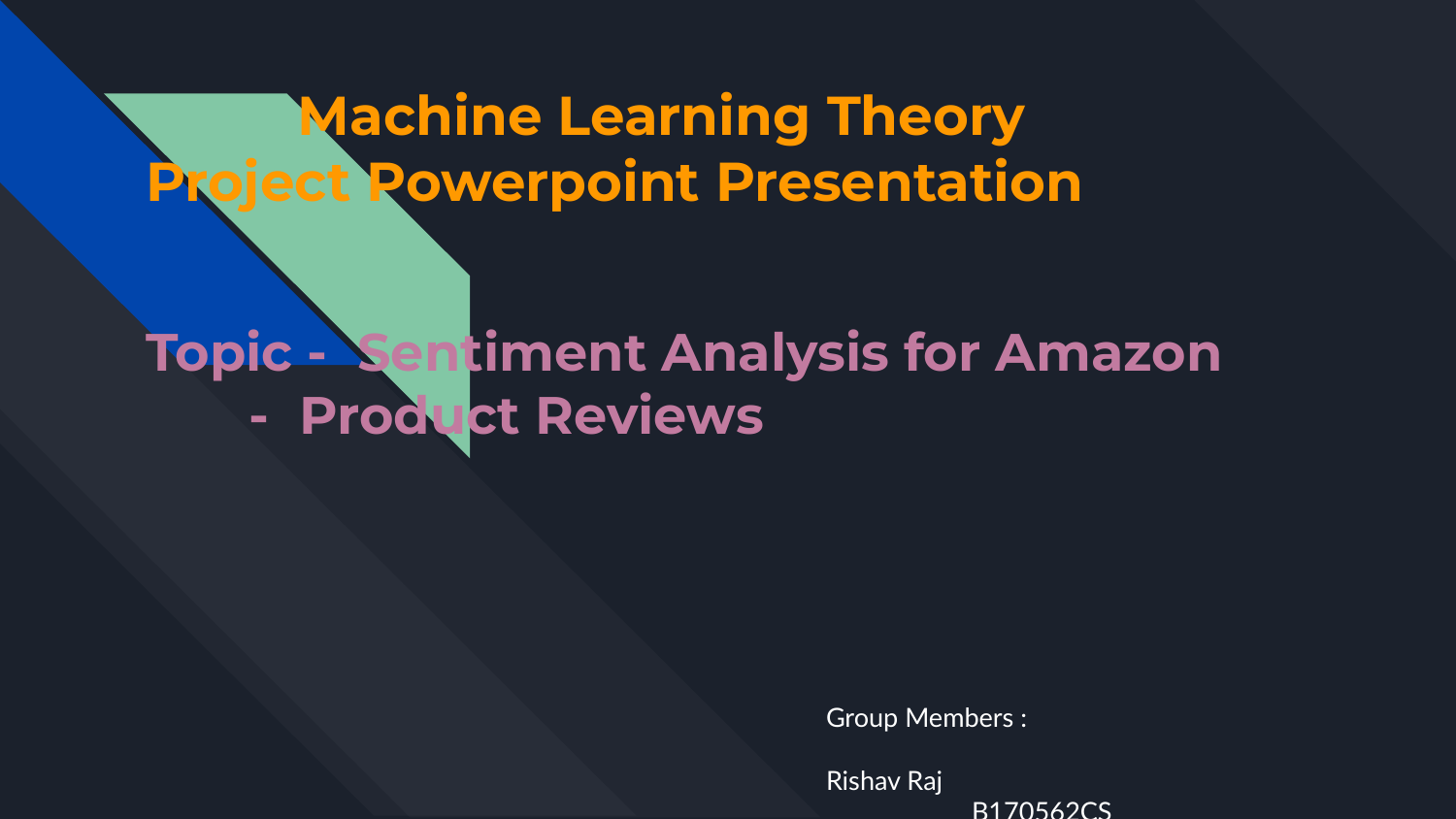

Machine Learning Theory               Project Powerpoint Presentation
Topic -  Sentiment Analysis for Amazon              -  Product Reviews

Group Members :

Rishav Raj				B170562CS
Shubham Anand		B170305CS
Shubham Mittal 			B170393CS
Yash Bhardwaj			B170287CS